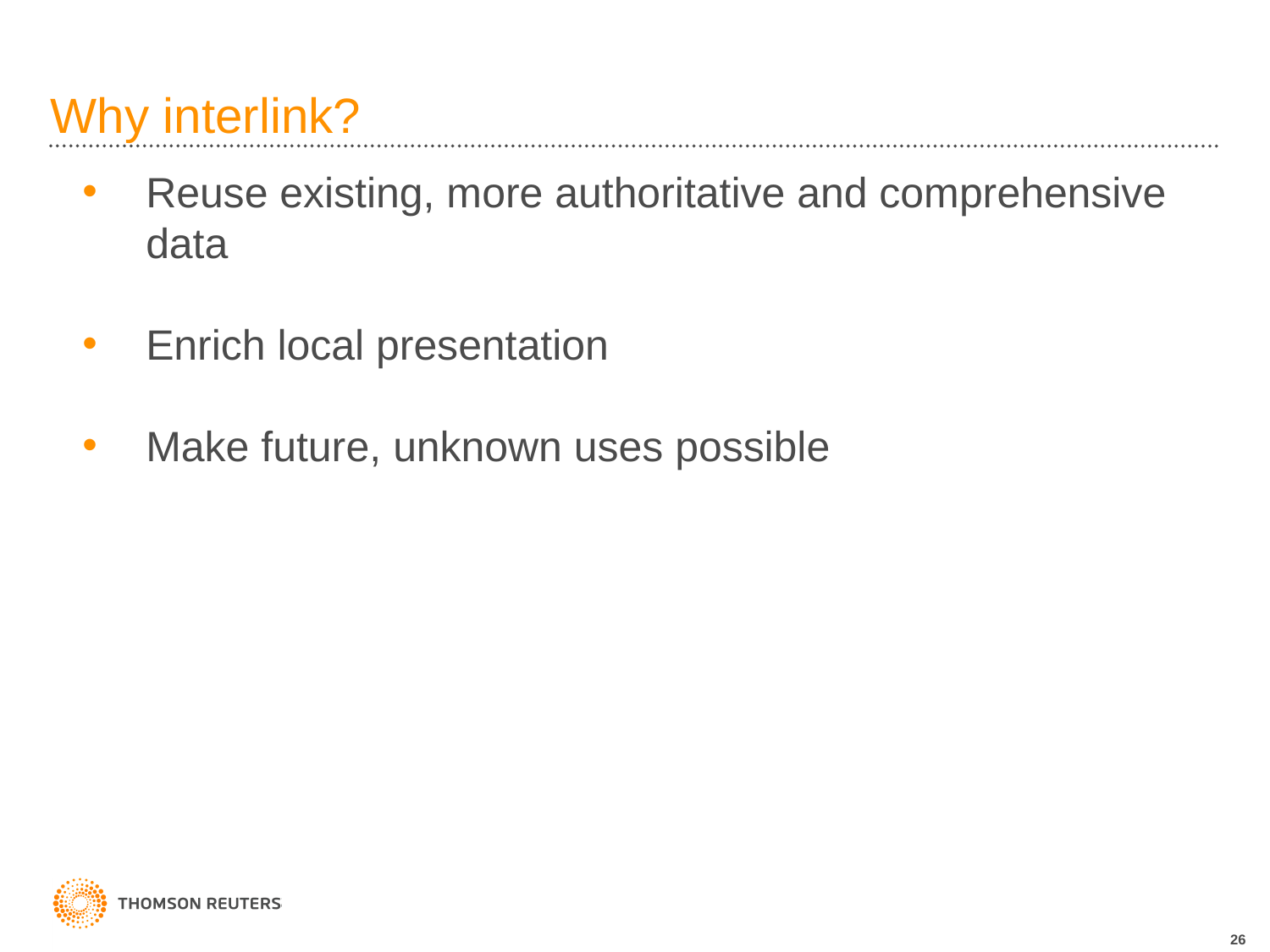

# Why interlink?
Reuse existing, more authoritative and comprehensive data

Enrich local presentation

Make future, unknown uses possible